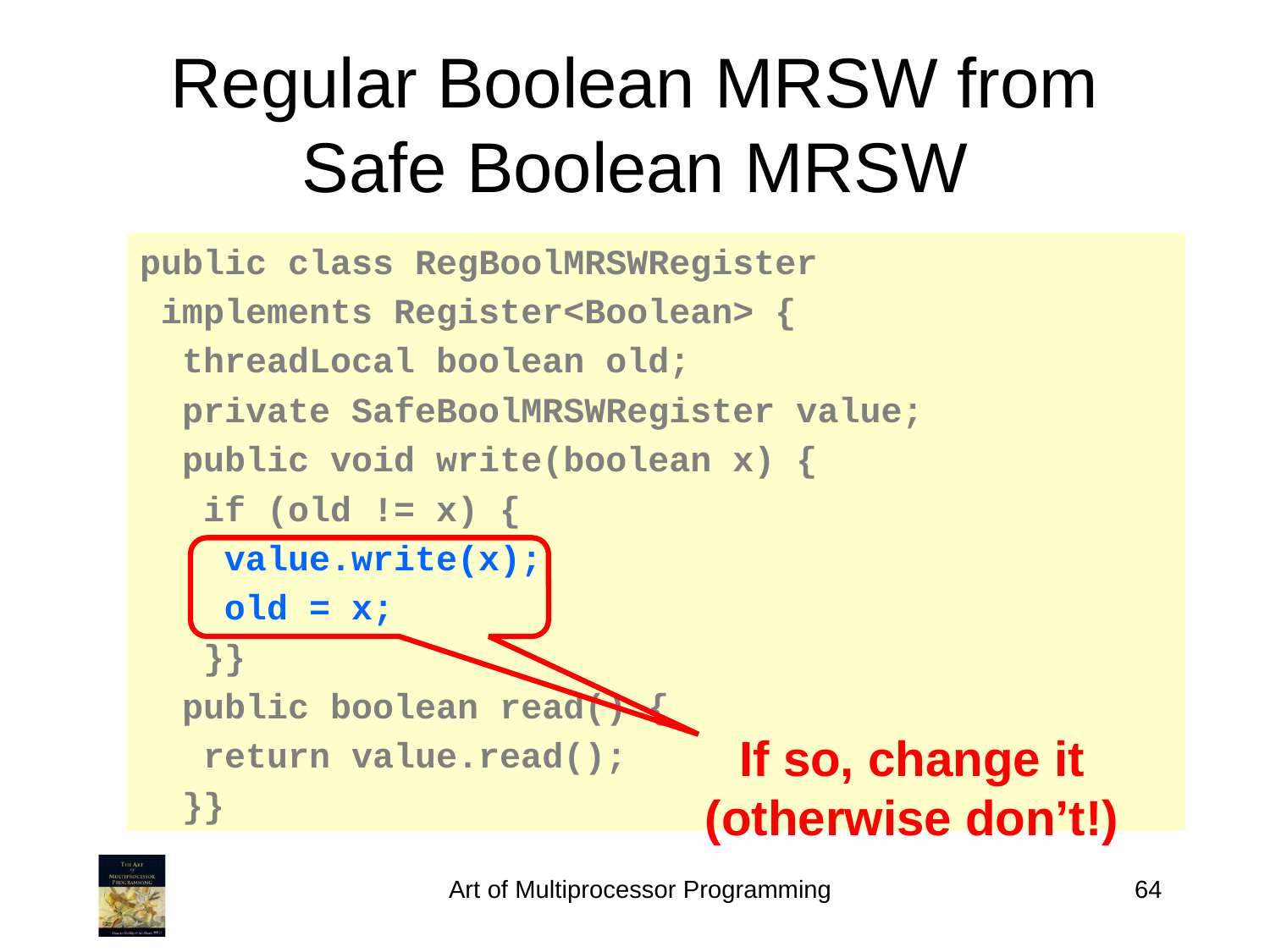

Regular Boolean MRSW from
Safe Boolean MRSW
public class RegBoolMRSWRegister
 implements Register<Boolean> {
  threadLocal boolean old;
  private SafeBoolMRSWRegister value;
  public void write(boolean x) {
   if (old != x) {
    value.write(x);
    old = x;
   }}
  public boolean read() {
   return value.read();
  }}

If so, change it (otherwise don’t!)
Art of Multiprocessor Programming
64